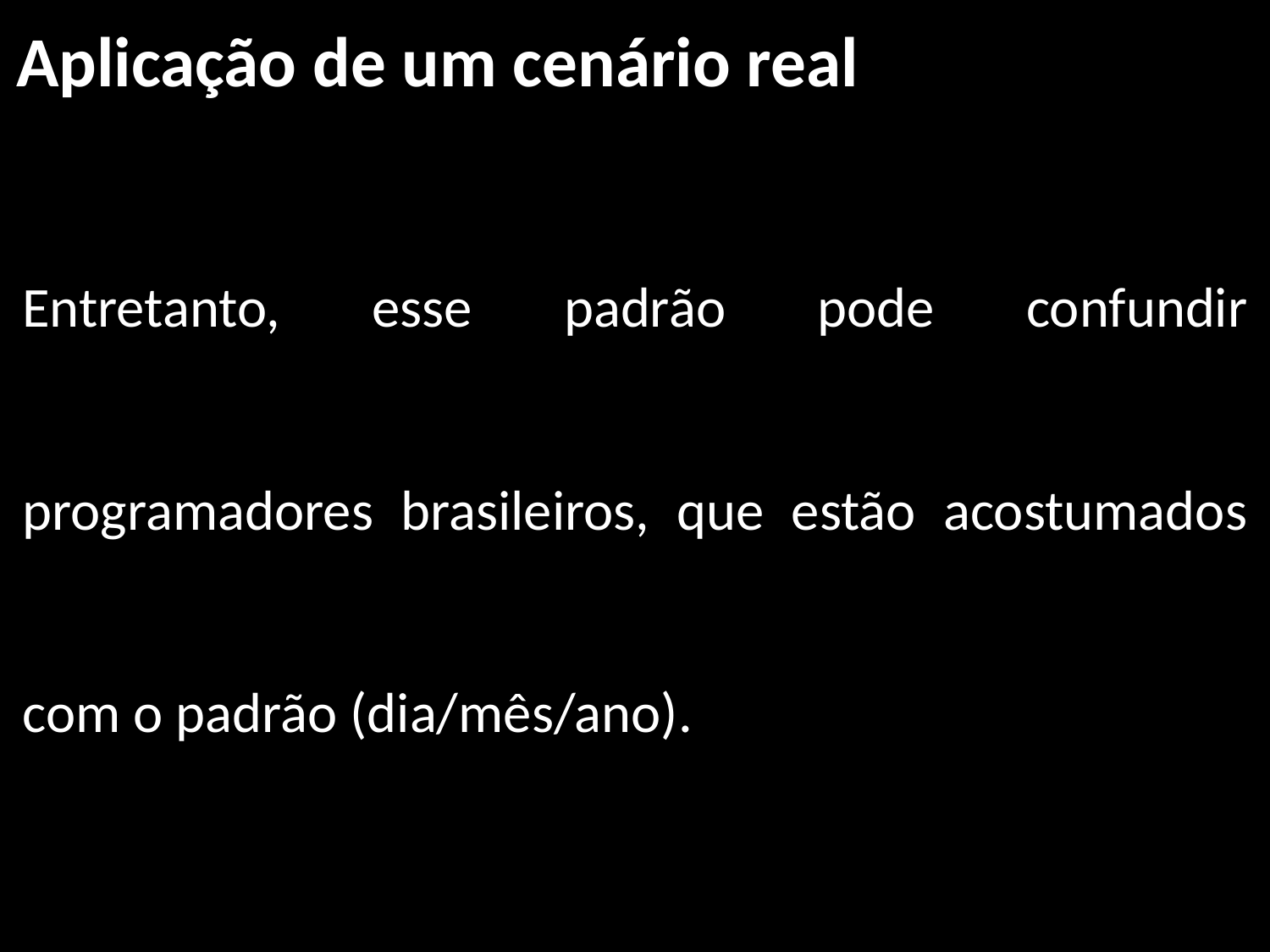

Aplicação de um cenário real
Entretanto, esse padrão pode confundir programadores brasileiros, que estão acostumados com o padrão (dia/mês/ano).